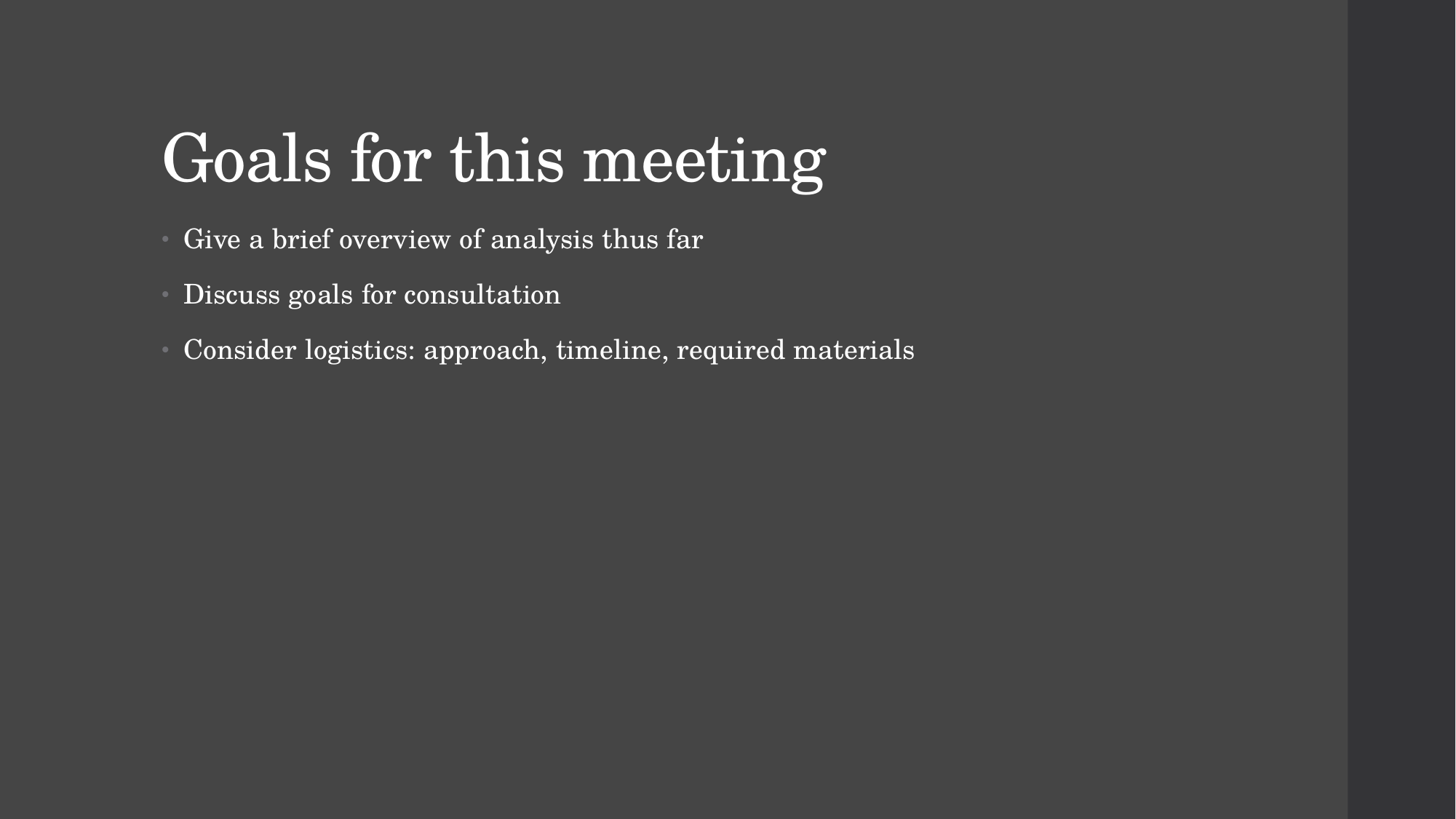

# Goals for this meeting
Give a brief overview of analysis thus far
Discuss goals for consultation
Consider logistics: approach, timeline, required materials